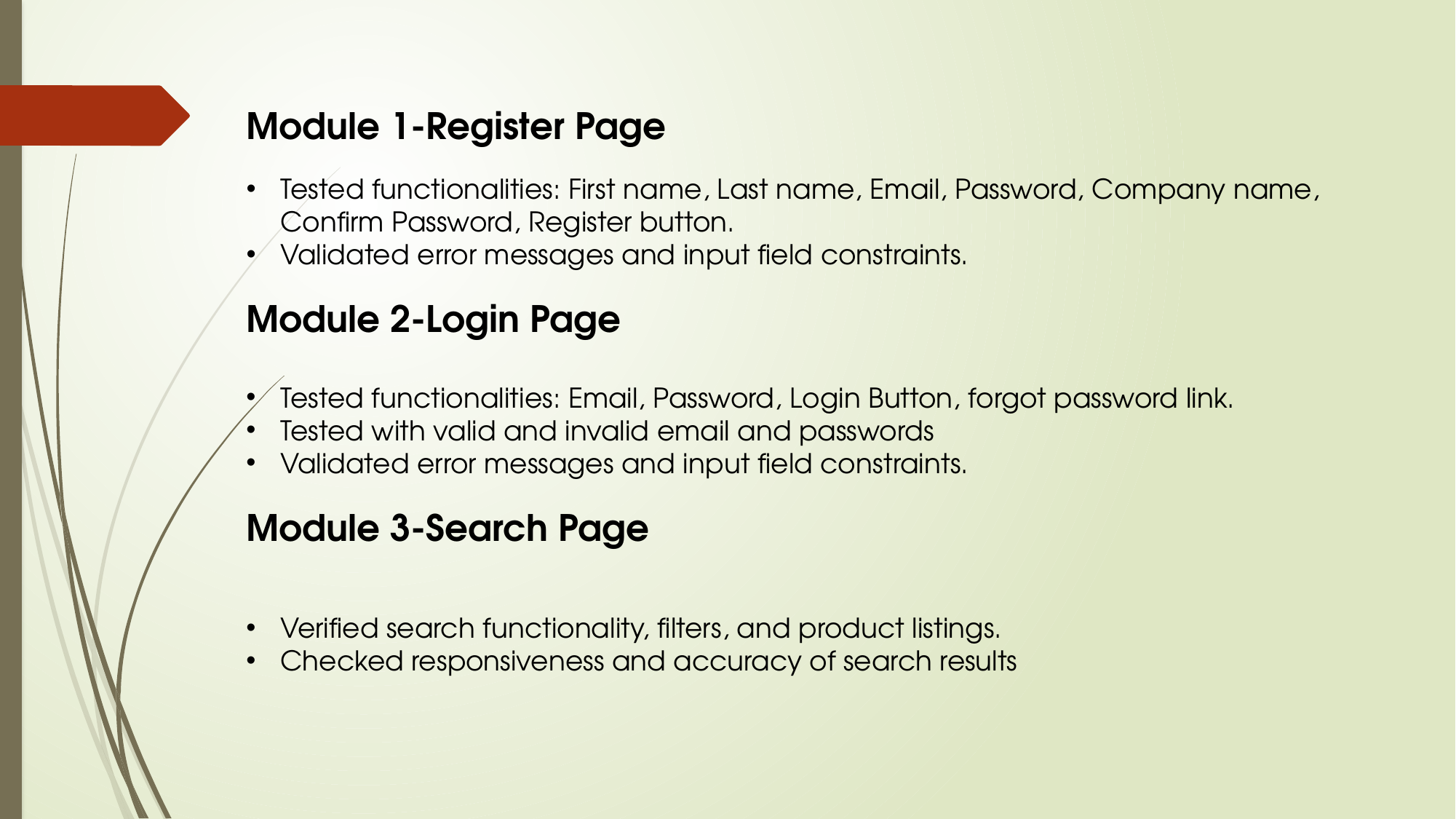

Module 1-Register Page
Tested functionalities: First name, Last name, Email, Password, Company name, Confirm Password, Register button.
Validated error messages and input field constraints.
Module 2-Login Page
Tested functionalities: Email, Password, Login Button, forgot password link.
Tested with valid and invalid email and passwords
Validated error messages and input field constraints.
Module 3-Search Page
Verified search functionality, filters, and product listings.
Checked responsiveness and accuracy of search results